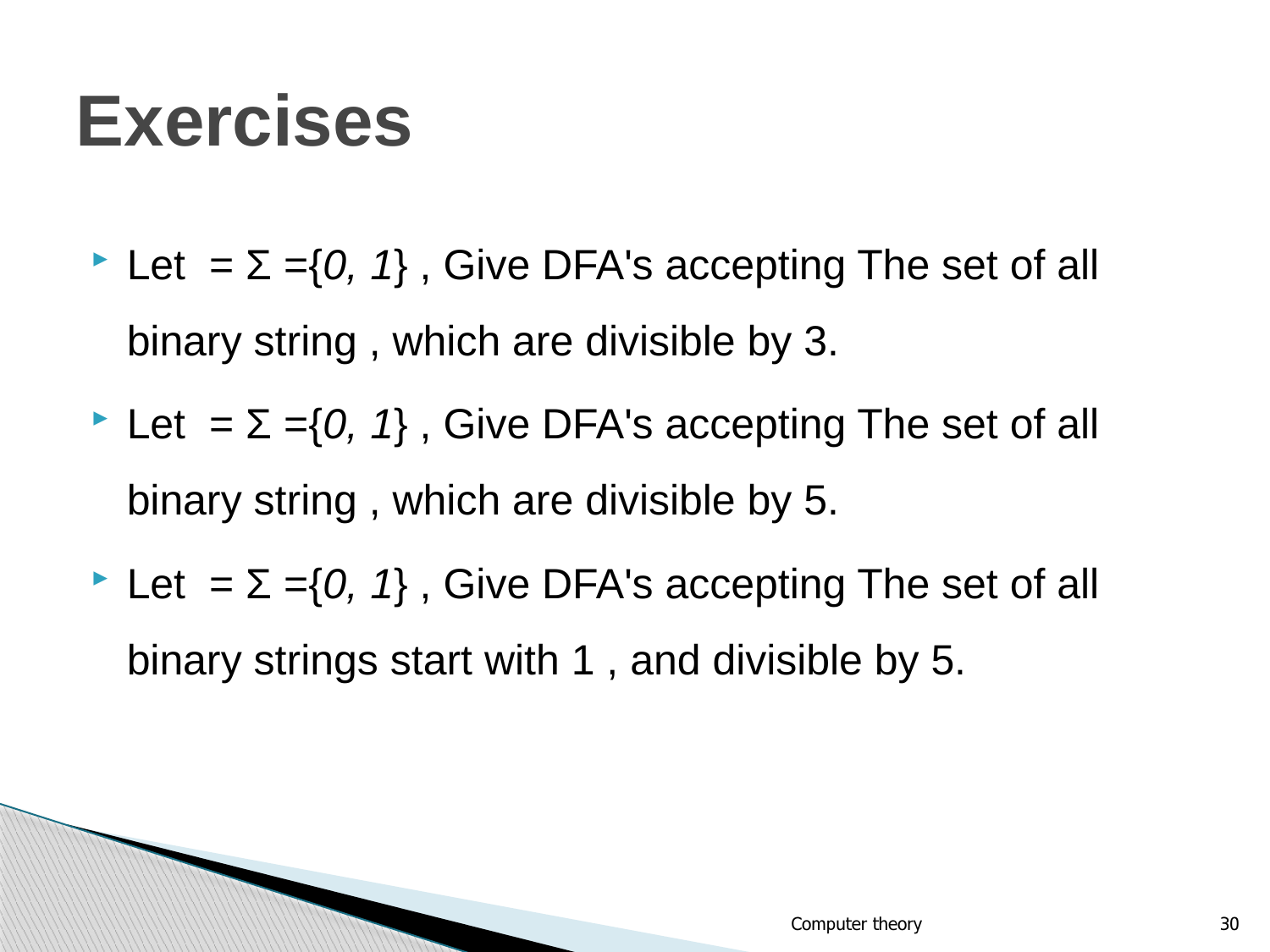

# Exercises
Let  = Σ ={0, 1} , Give DFA's accepting The set of all binary string , which are divisible by 3.
Let  = Σ ={0, 1} , Give DFA's accepting The set of all binary string , which are divisible by 5.
Let  = Σ ={0, 1} , Give DFA's accepting The set of all binary strings start with 1 , and divisible by 5.

Computer theory
30